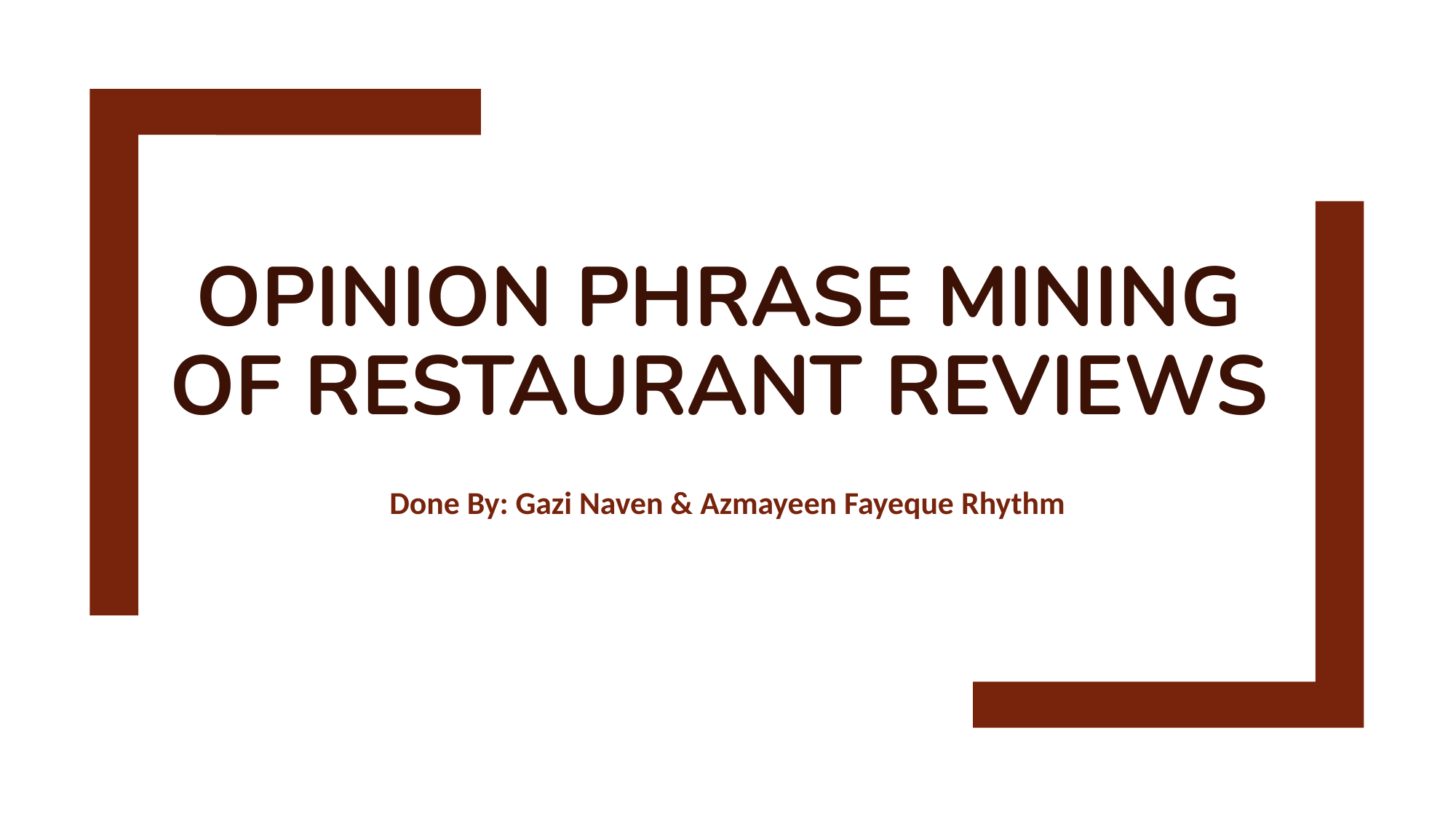

# OPINION PHRASE MINING OF RESTAURANT REVIEWS
Done By: Gazi Naven & Azmayeen Fayeque Rhythm